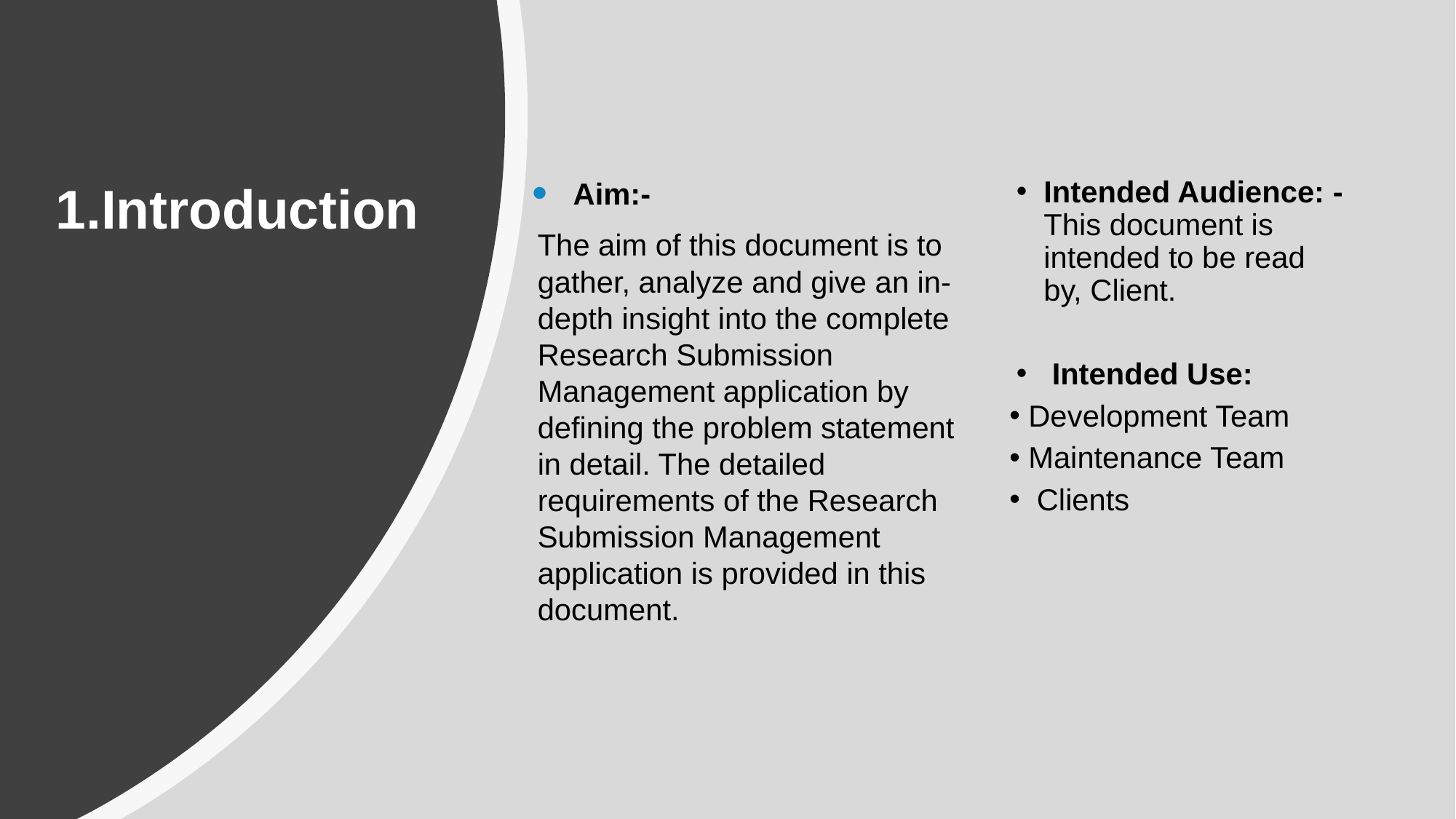

Intended Audience: -This document is intended to be read by, Client.

 Intended Use:
 Development Team
 Maintenance Team
  Clients

 Aim:-
The aim of this document is to gather, analyze and give an in-depth insight into the complete  Research Submission Management application by defining the problem statement in detail. The detailed requirements of the Research Submission Management application is provided in this document.

# 1.Introduction